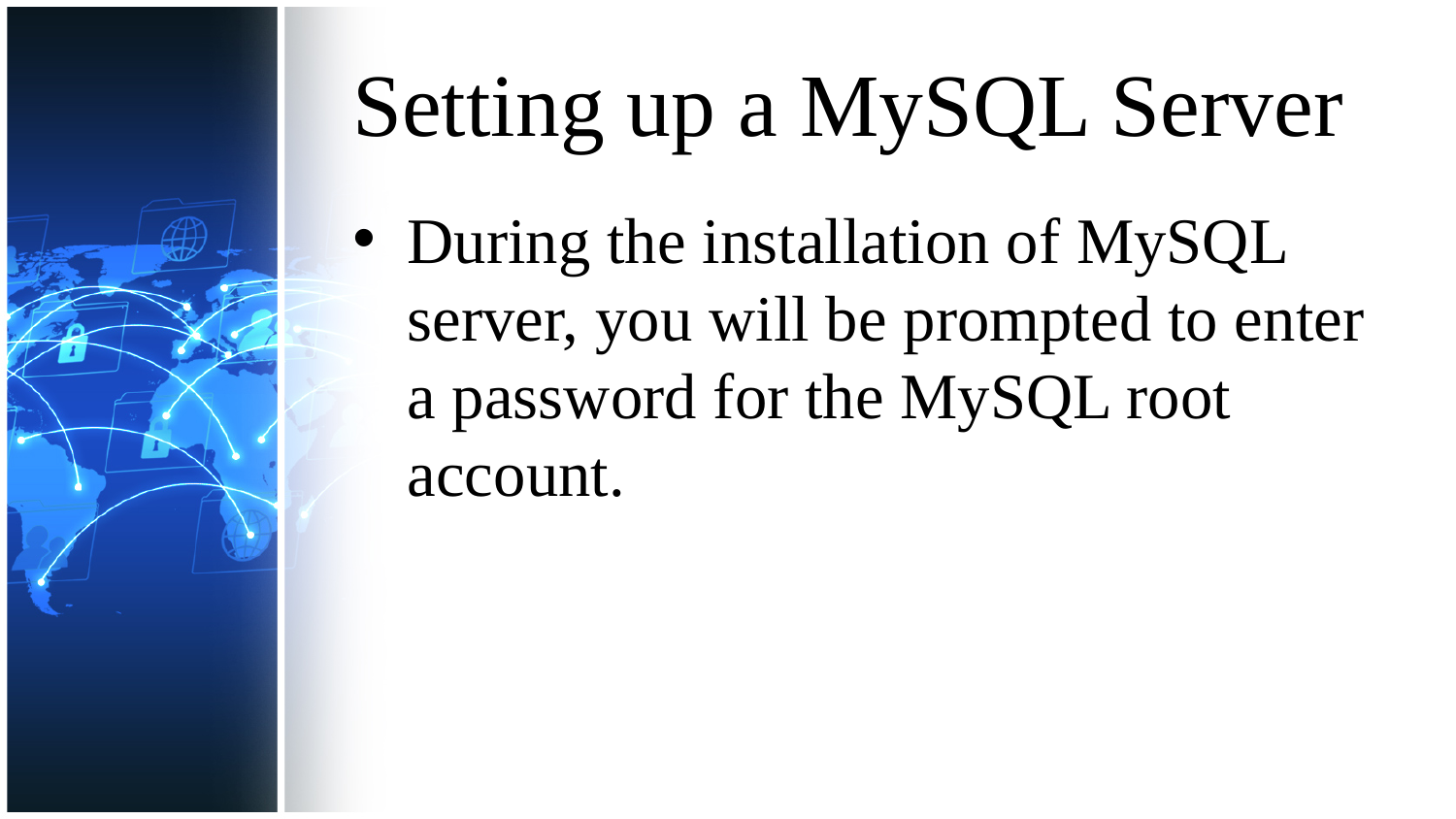

# Setting up a MySQL Server
During the installation of MySQL server, you will be prompted to enter a password for the MySQL root account.